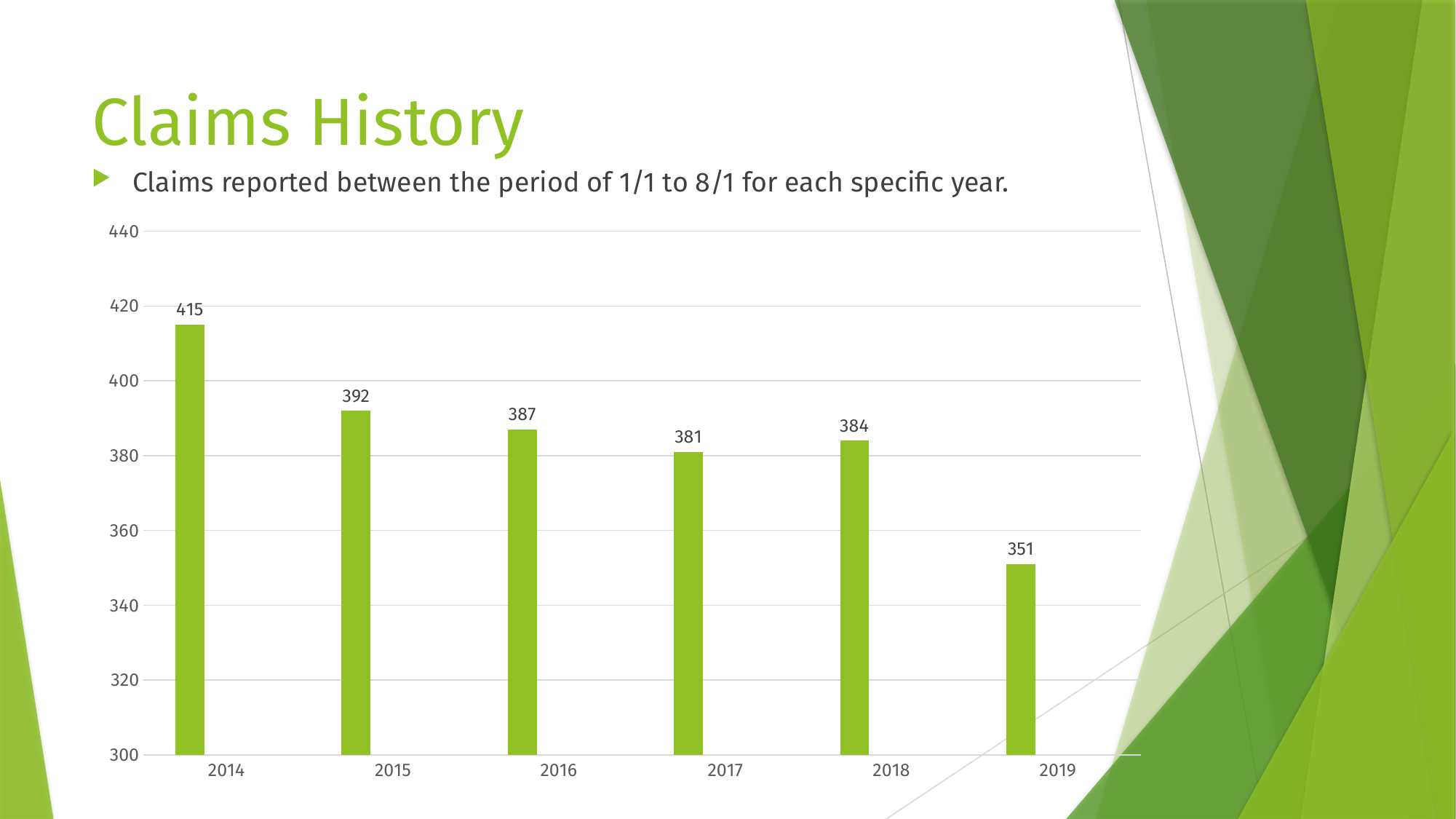

# Claims History
Claims reported between the period of 1/1 to 8/1 for each specific year.

### Chart

| Category | Series 1 | Column2 | Column1 |
|---|---|---|---|
| 2014 | 415.0 | None | None |
| 2015 | 392.0 | None | None |
| 2016 | 387.0 | None | None |
| 2017 | 381.0 | None | None |
| 2018 | 384.0 | None | None |
| 2019 | 351.0 | None | None |